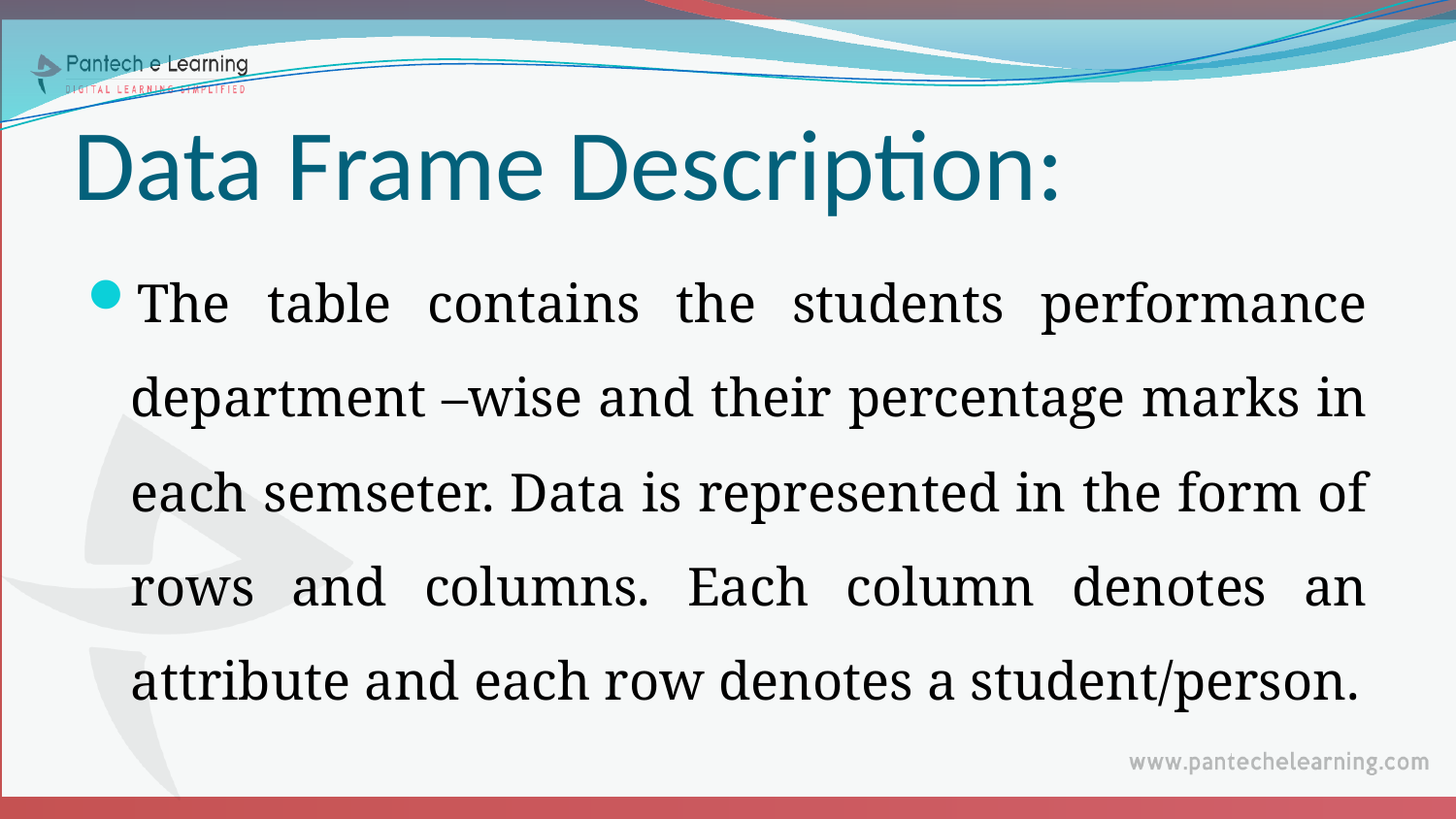

# Data Frame Description:
The table contains the students performance department –wise and their percentage marks in each semseter. Data is represented in the form of rows and columns. Each column denotes an attribute and each row denotes a student/person.